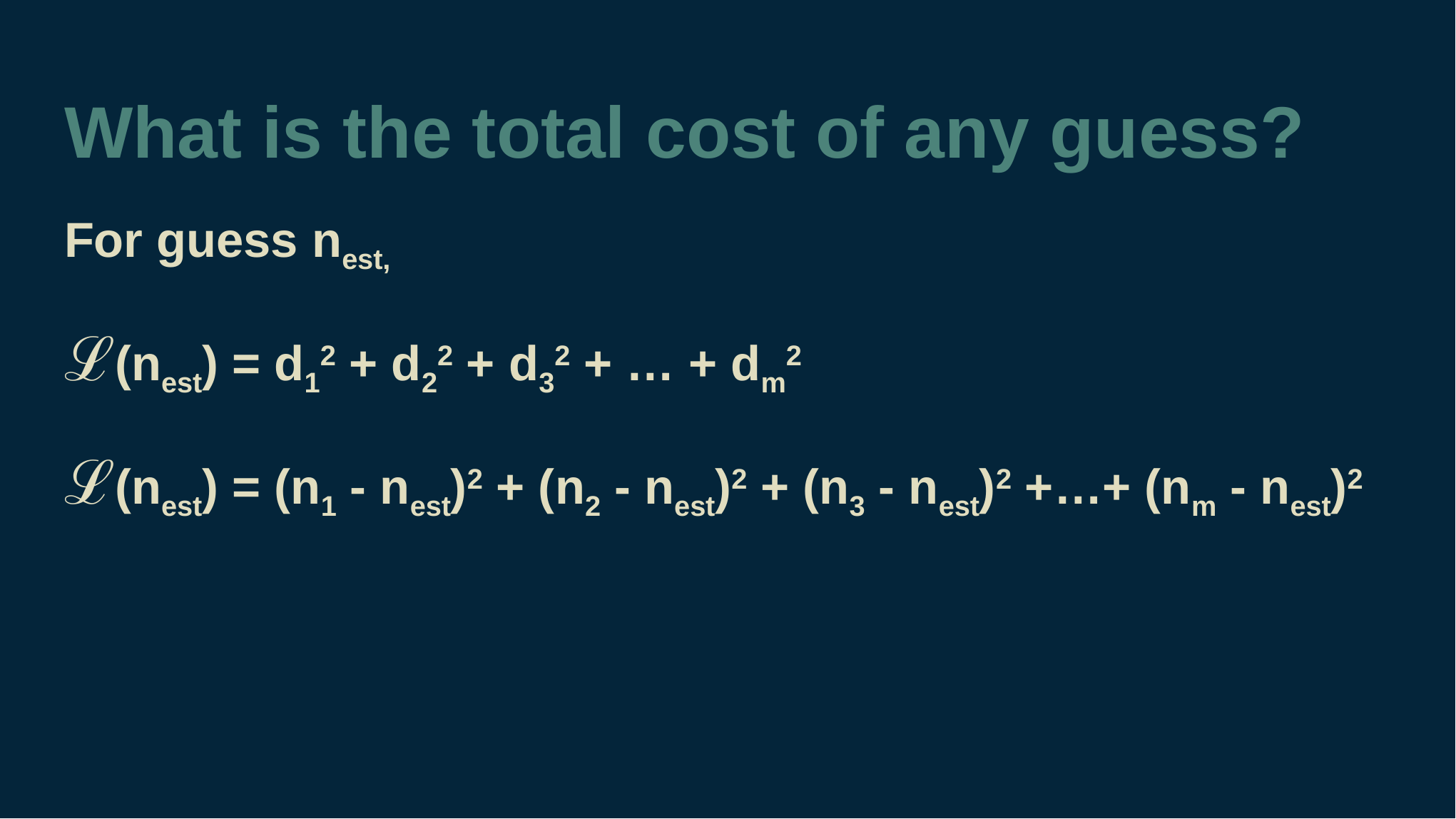

# What is the total cost of any guess?
For guess nest,
ℒ(nest) = d12 + d22 + d32 + … + dm2
ℒ(nest) = (n1 - nest)2 + (n2 - nest)2 + (n3 - nest)2 +…+ (nm - nest)2